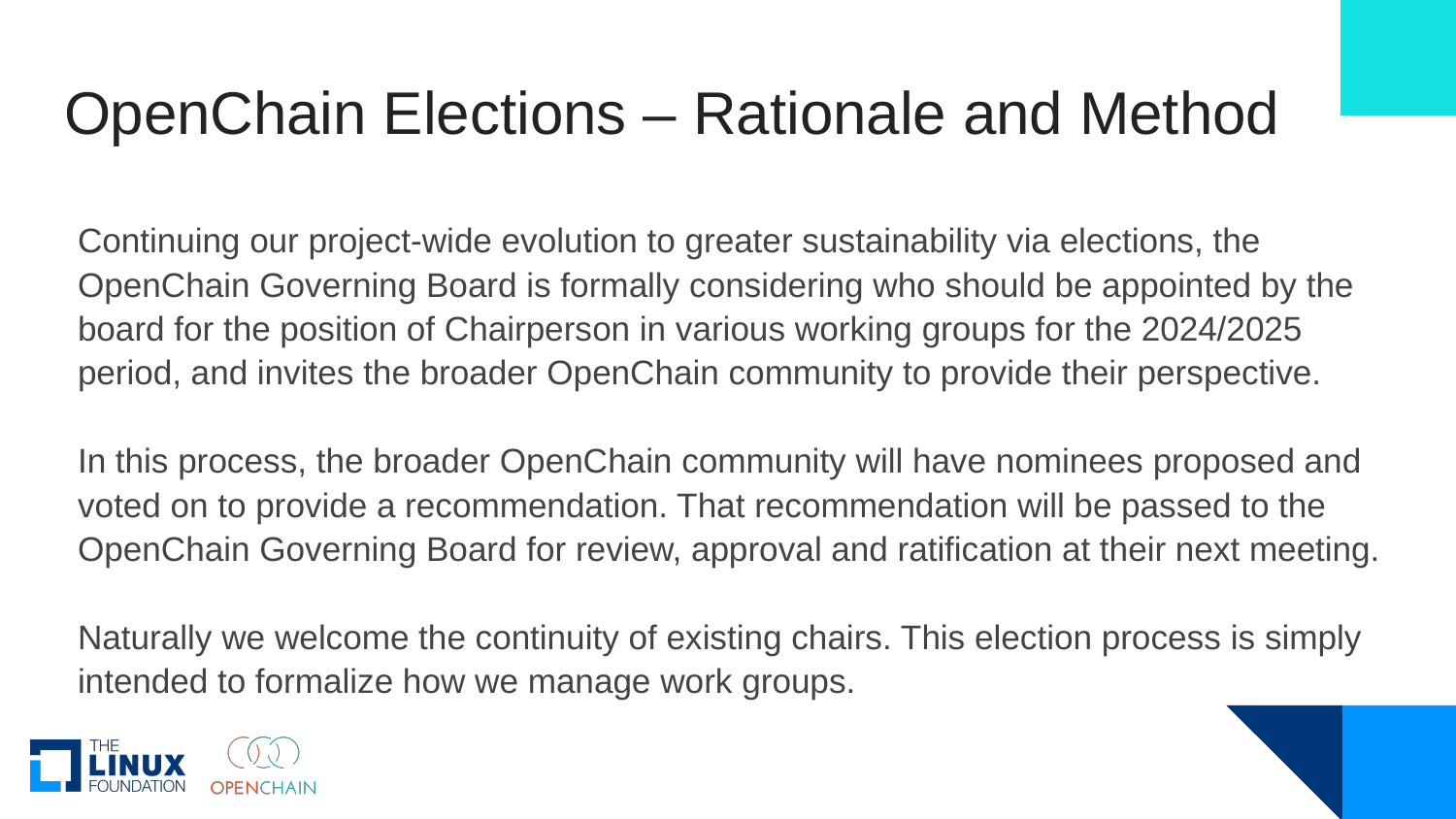

# OpenChain Elections – Rationale and Method
Continuing our project-wide evolution to greater sustainability via elections, the OpenChain Governing Board is formally considering who should be appointed by the board for the position of Chairperson in various working groups for the 2024/2025 period, and invites the broader OpenChain community to provide their perspective.

In this process, the broader OpenChain community will have nominees proposed and voted on to provide a recommendation. That recommendation will be passed to the OpenChain Governing Board for review, approval and ratification at their next meeting.

Naturally we welcome the continuity of existing chairs. This election process is simply intended to formalize how we manage work groups.